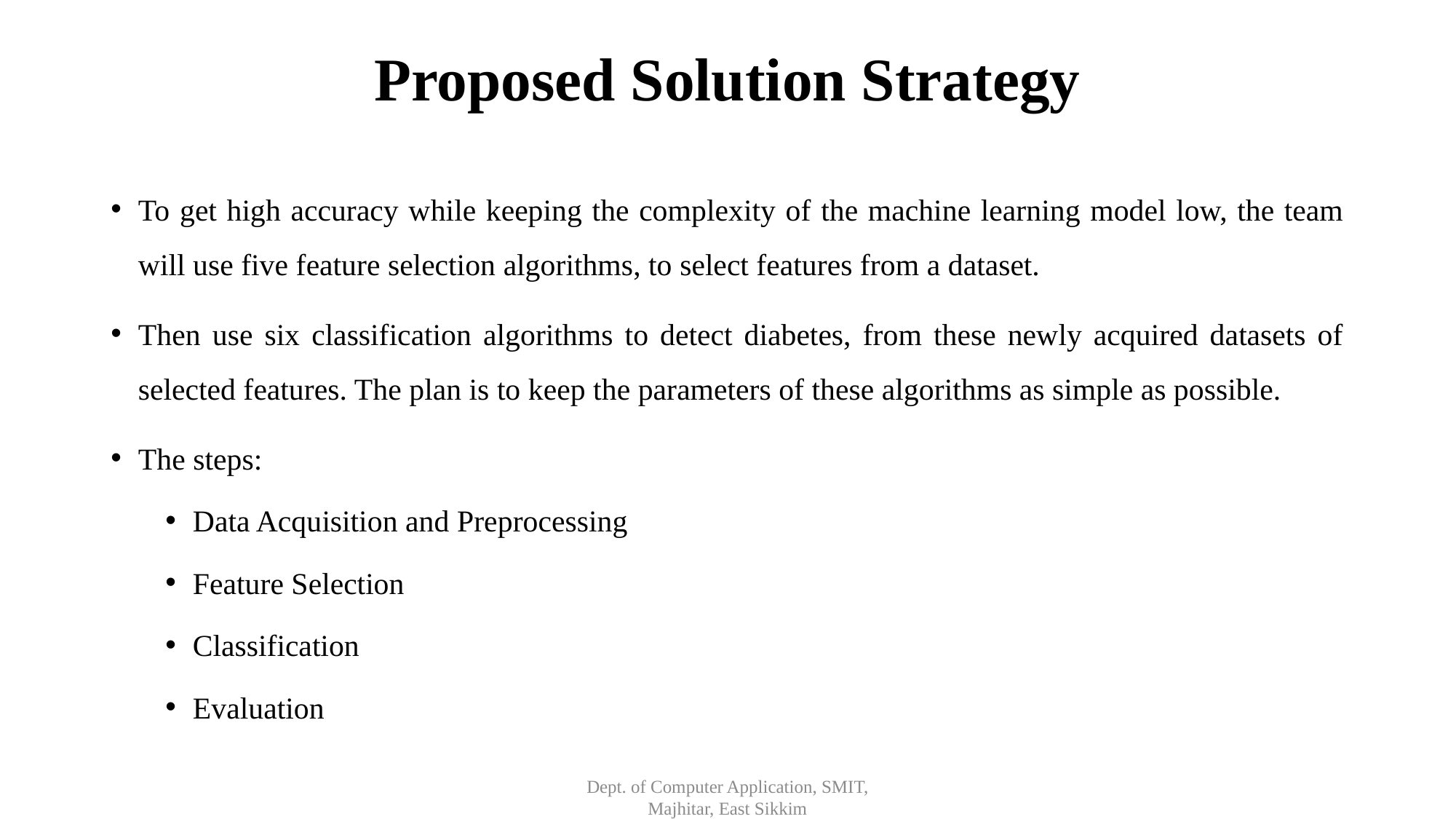

# Proposed Solution Strategy
To get high accuracy while keeping the complexity of the machine learning model low, the team will use five feature selection algorithms, to select features from a dataset.
Then use six classification algorithms to detect diabetes, from these newly acquired datasets of selected features. The plan is to keep the parameters of these algorithms as simple as possible.
The steps:
Data Acquisition and Preprocessing
Feature Selection
Classification
Evaluation

Dept. of Computer Application, SMIT, Majhitar, East Sikkim